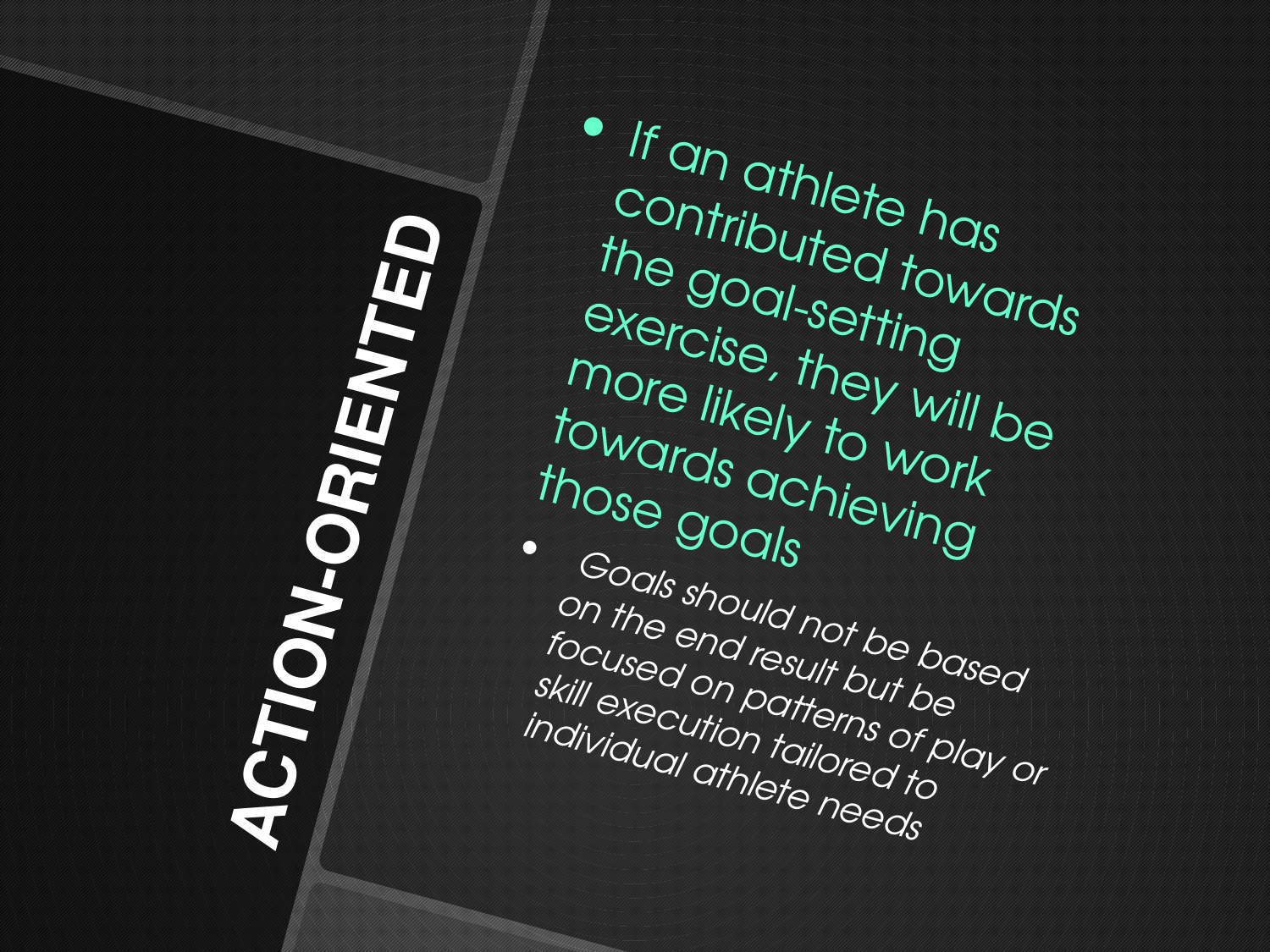

If an athlete has contributed towards the goal-setting exercise, they will be more likely to work towards achieving those goals
 Goals should not be based on the end result but be focused on patterns of play or skill execution tailored to individual athlete needs
# ACTION-ORIENTED